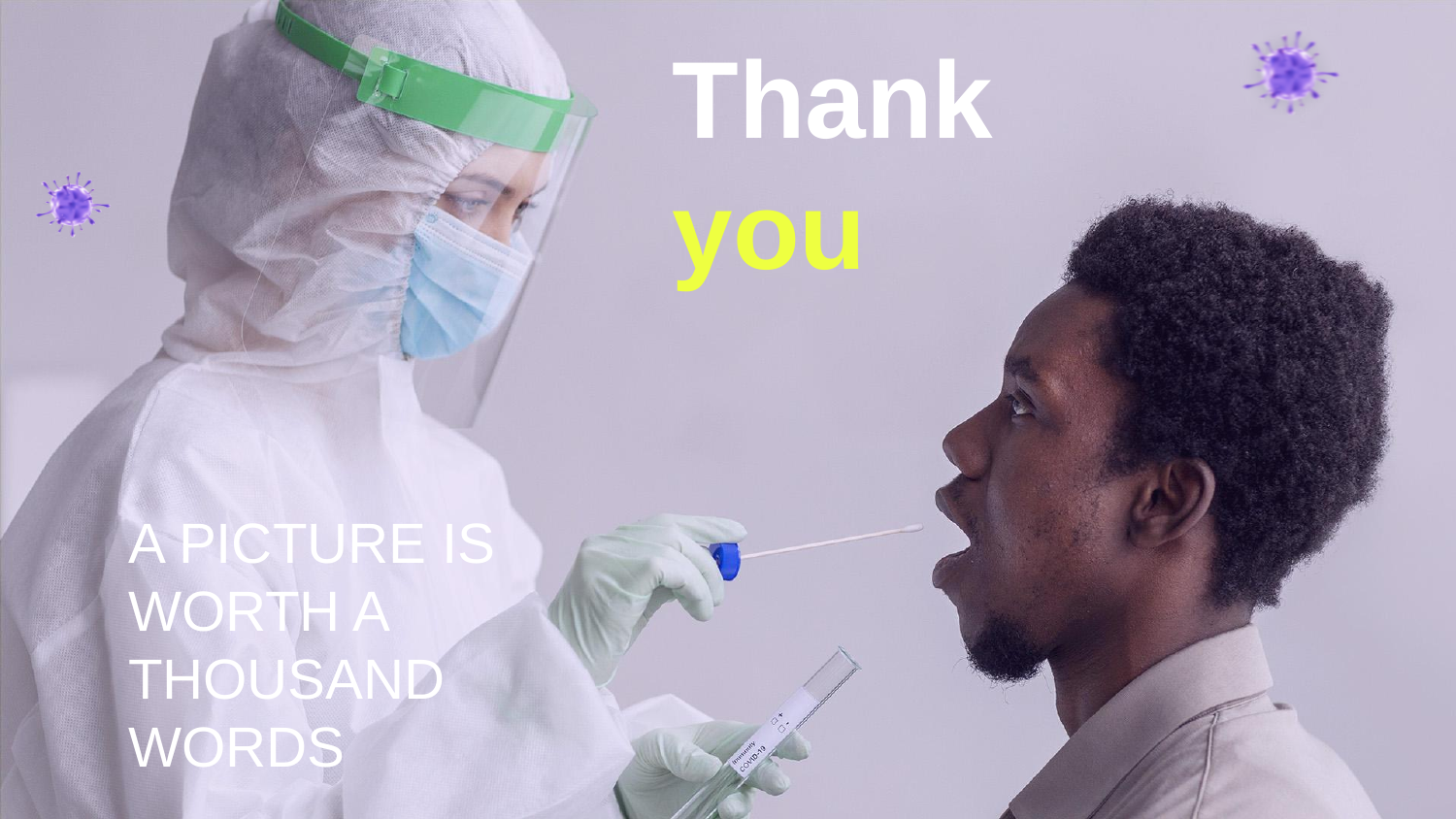

Thank you
# A PICTURE IS WORTH A THOUSAND WORDS